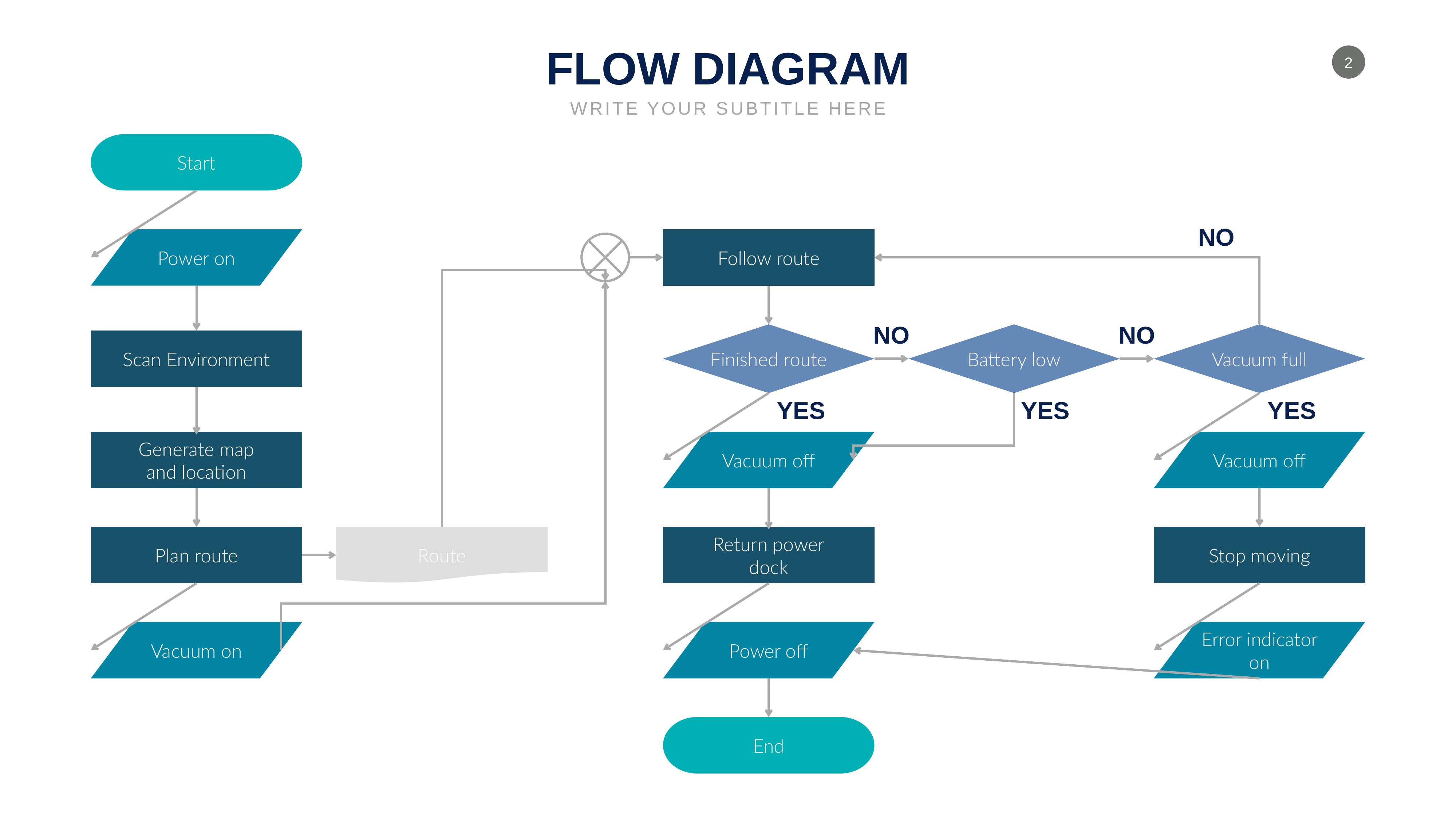

FLOW DIAGRAM
WRITE YOUR SUBTITLE HERE

Start
NO

Power on
Follow route
NO
NO

Finished route
Battery low
Vacuum full
Scan Environment
YES
YES
YES

Generate map and location
Vacuum off
Vacuum off

Return power dock
Plan route
Route
Stop moving

Error indicator on
Vacuum on
Power off

End